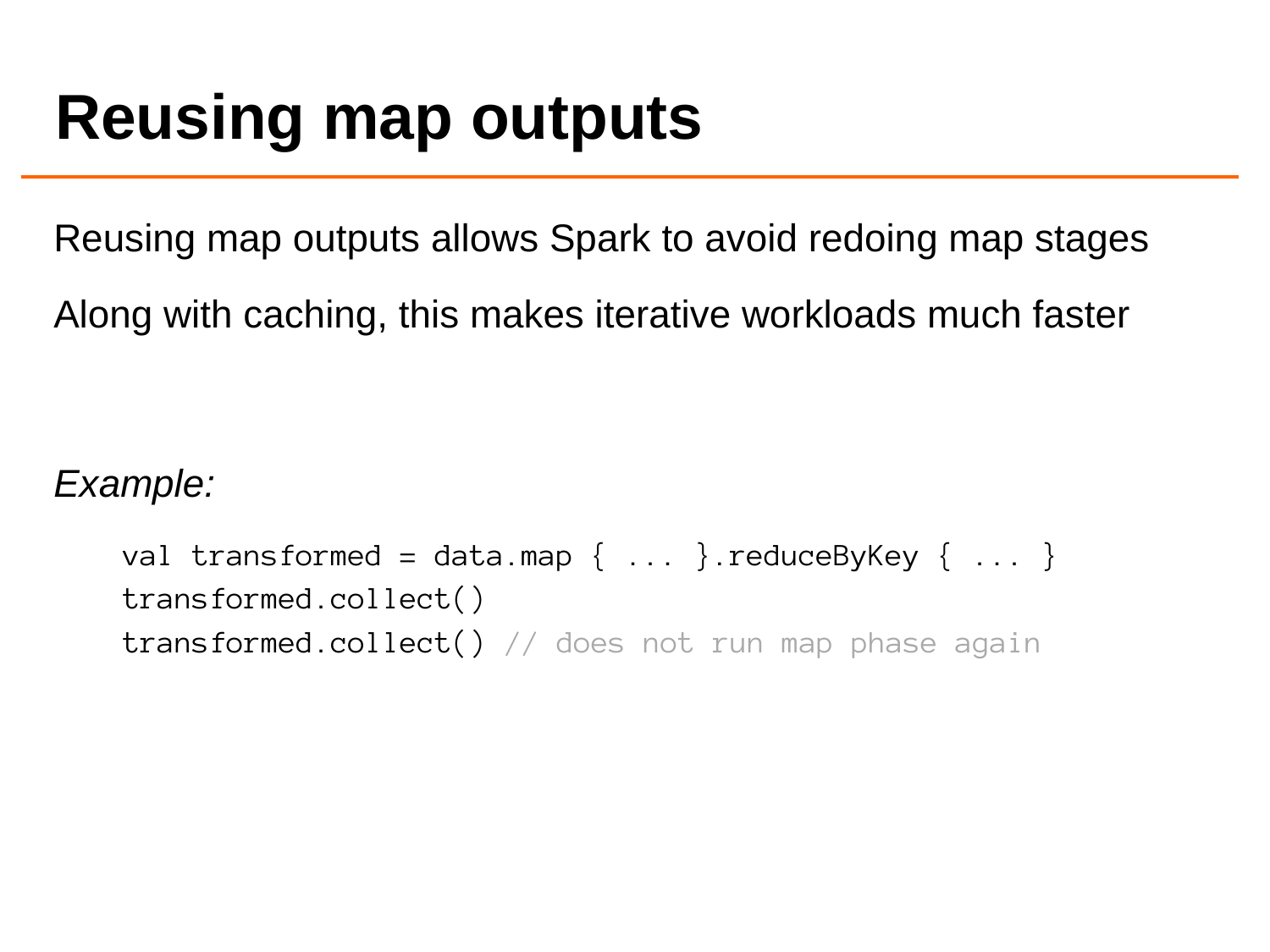

# Reusing map outputs
Reusing map outputs allows Spark to avoid redoing map stages
Along with caching, this makes iterative workloads much faster

Example:
    val transformed = data.map { ... }.reduceByKey { ... }
    transformed.collect()
    transformed.collect() // does not run map phase again
48